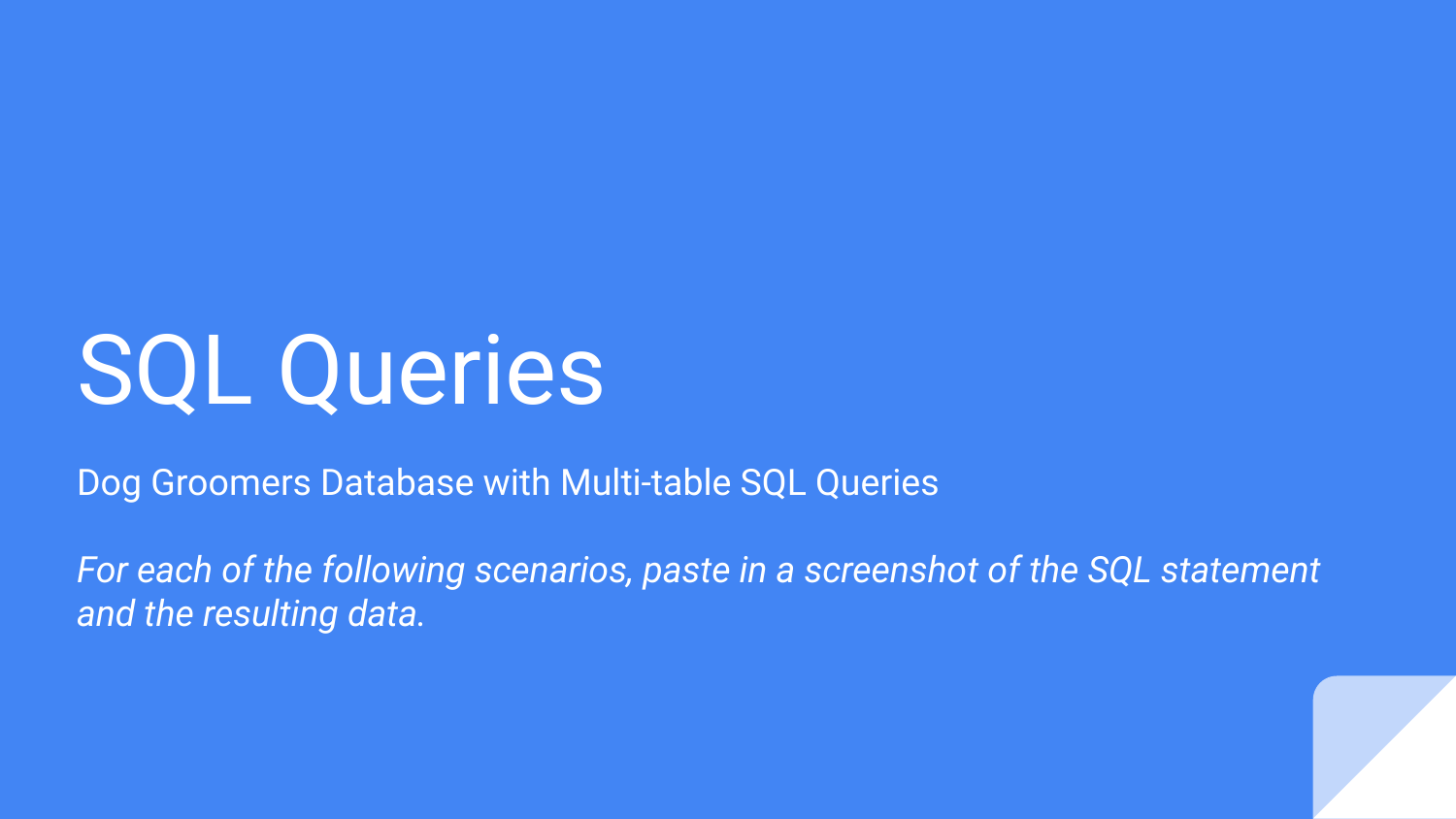

# SQL Queries
Dog Groomers Database with Multi-table SQL Queries

For each of the following scenarios, paste in a screenshot of the SQL statement and the resulting data.